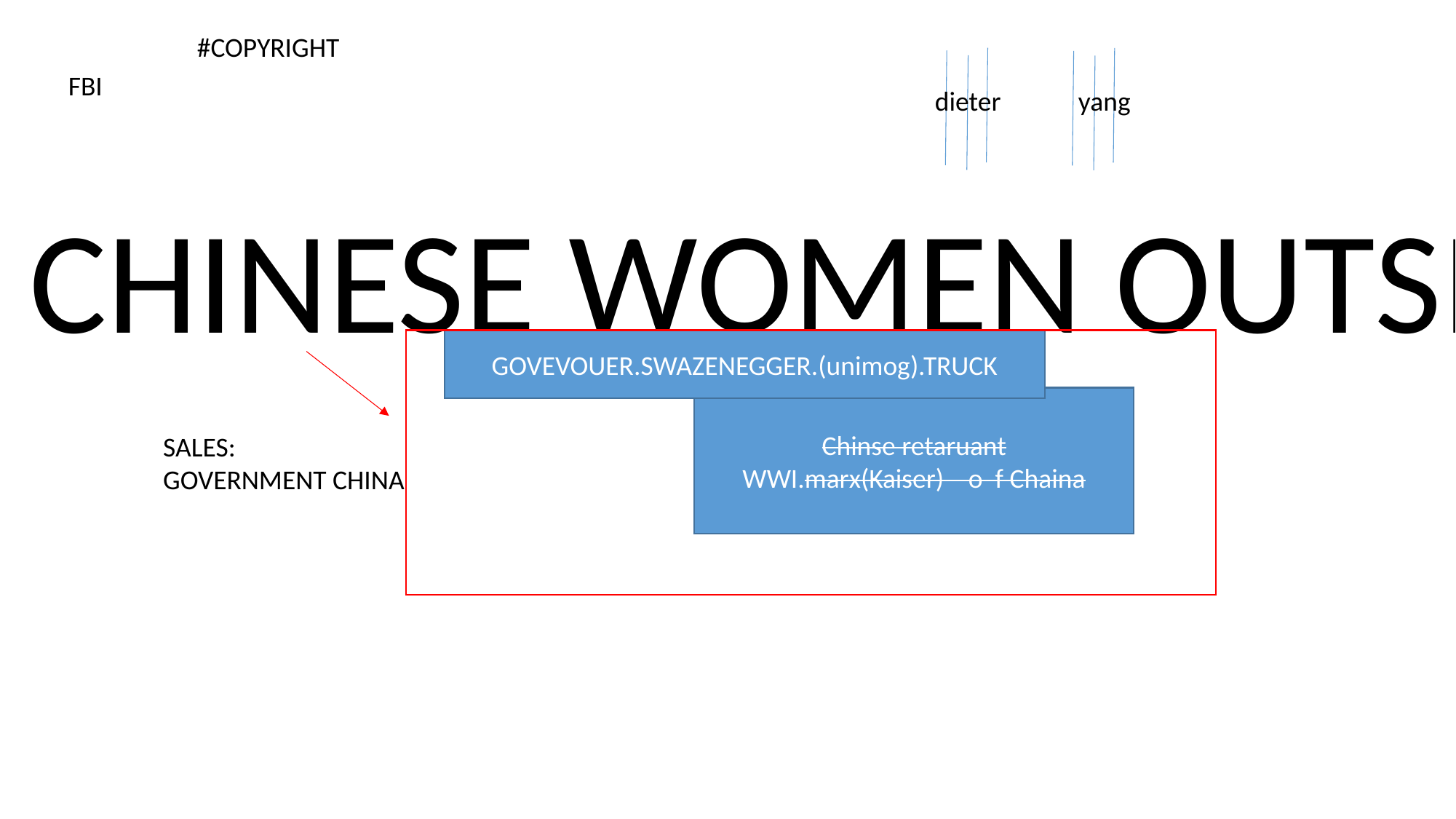

#COPYRIGHT
FBI
dieter
yang
CHINESE WOMEN OUTSIDE

GOVEVOUER.SWAZENEGGER.(unimog).TRUCK
Chinse retaruant
WWI.marx(Kaiser)    o  f Chaina
SALES:
GOVERNMENT CHINA